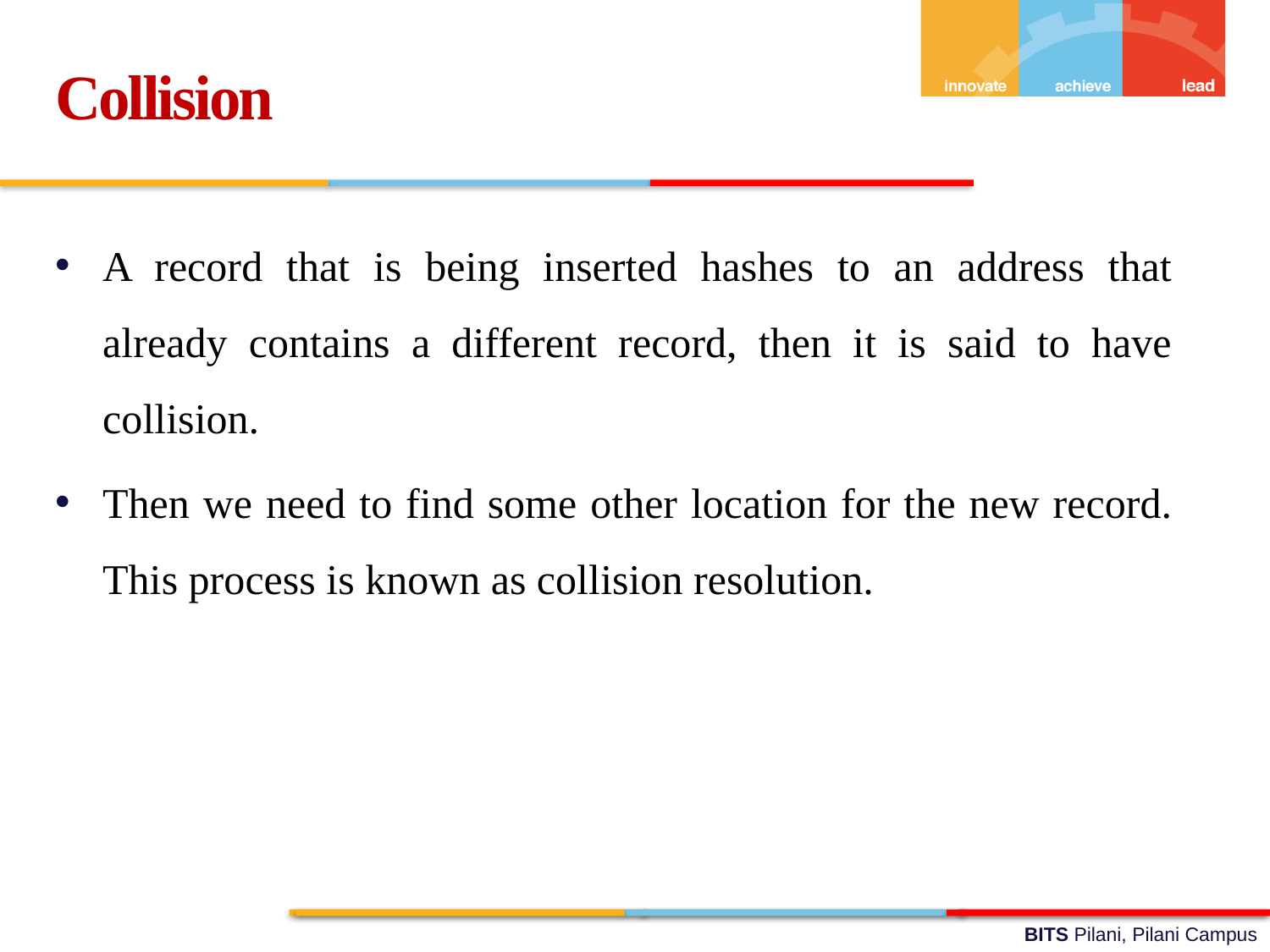

Collision
A record that is being inserted hashes to an address that already contains a different record, then it is said to have collision.
Then we need to find some other location for the new record. This process is known as collision resolution.